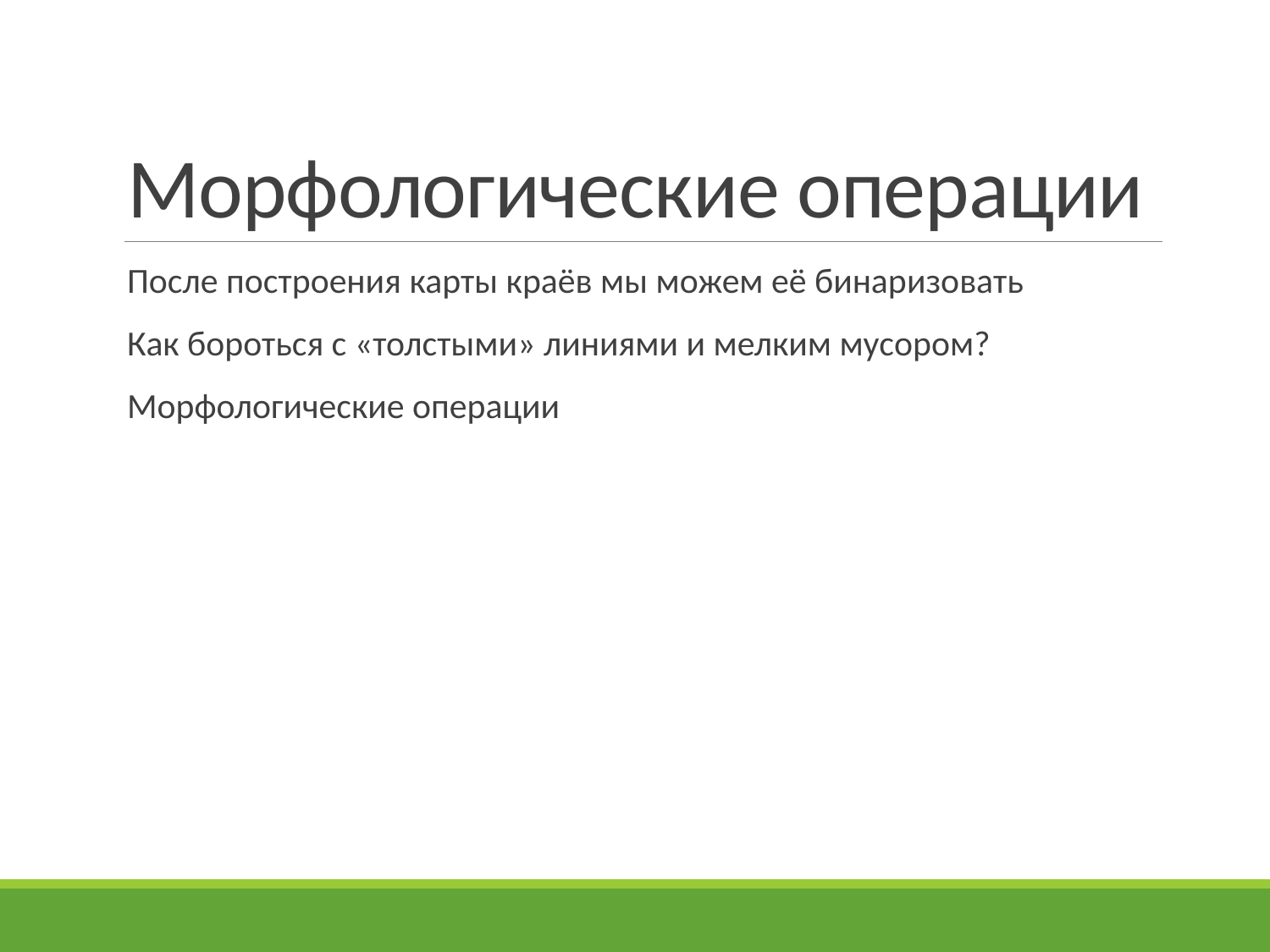

# Морфологические операции
После построения карты краёв мы можем её бинаризовать
Как бороться с «толстыми» линиями и мелким мусором?
Морфологические операции